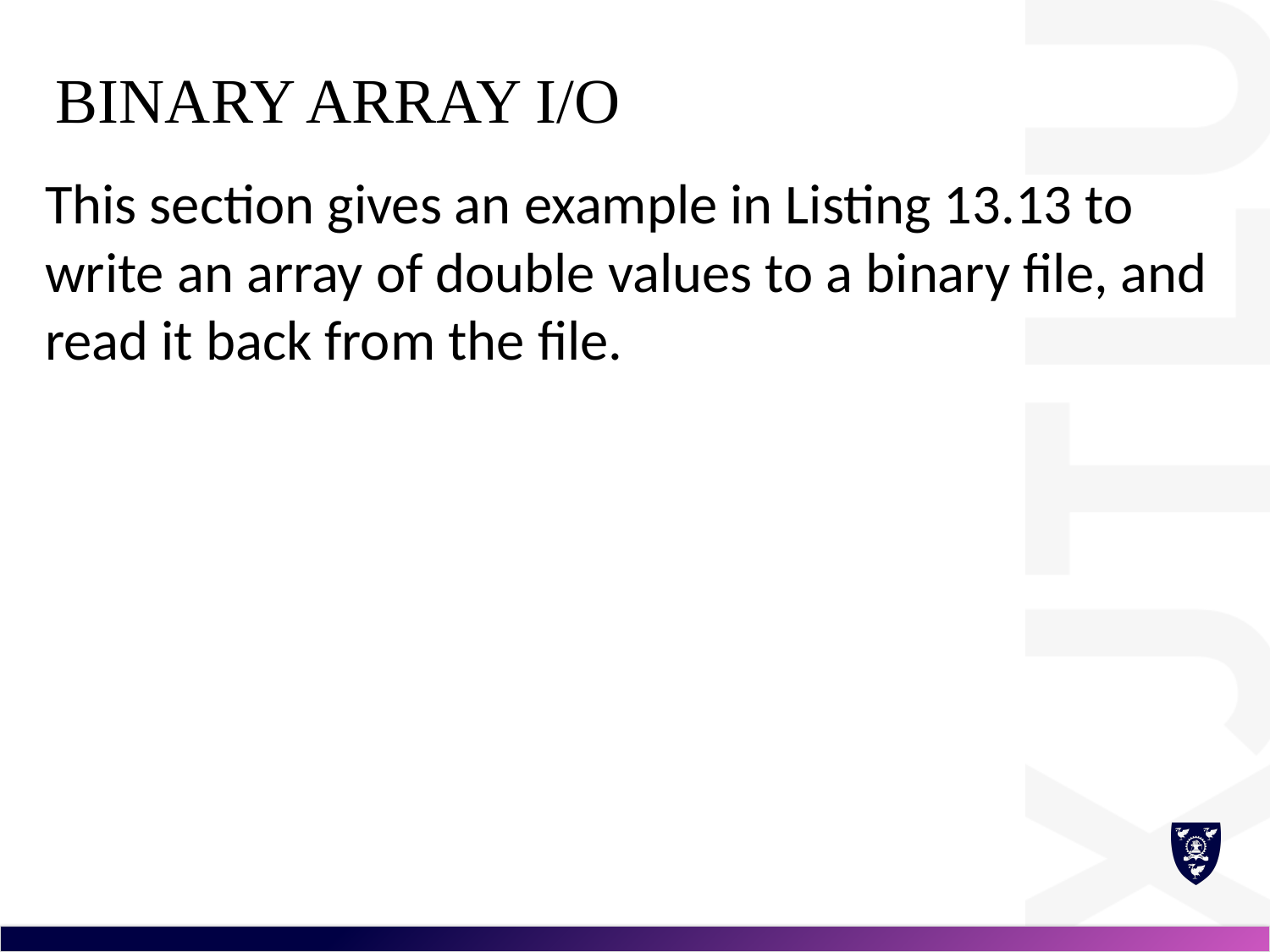

# Binary Array I/O
This section gives an example in Listing 13.13 to write an array of double values to a binary file, and read it back from the file.

45